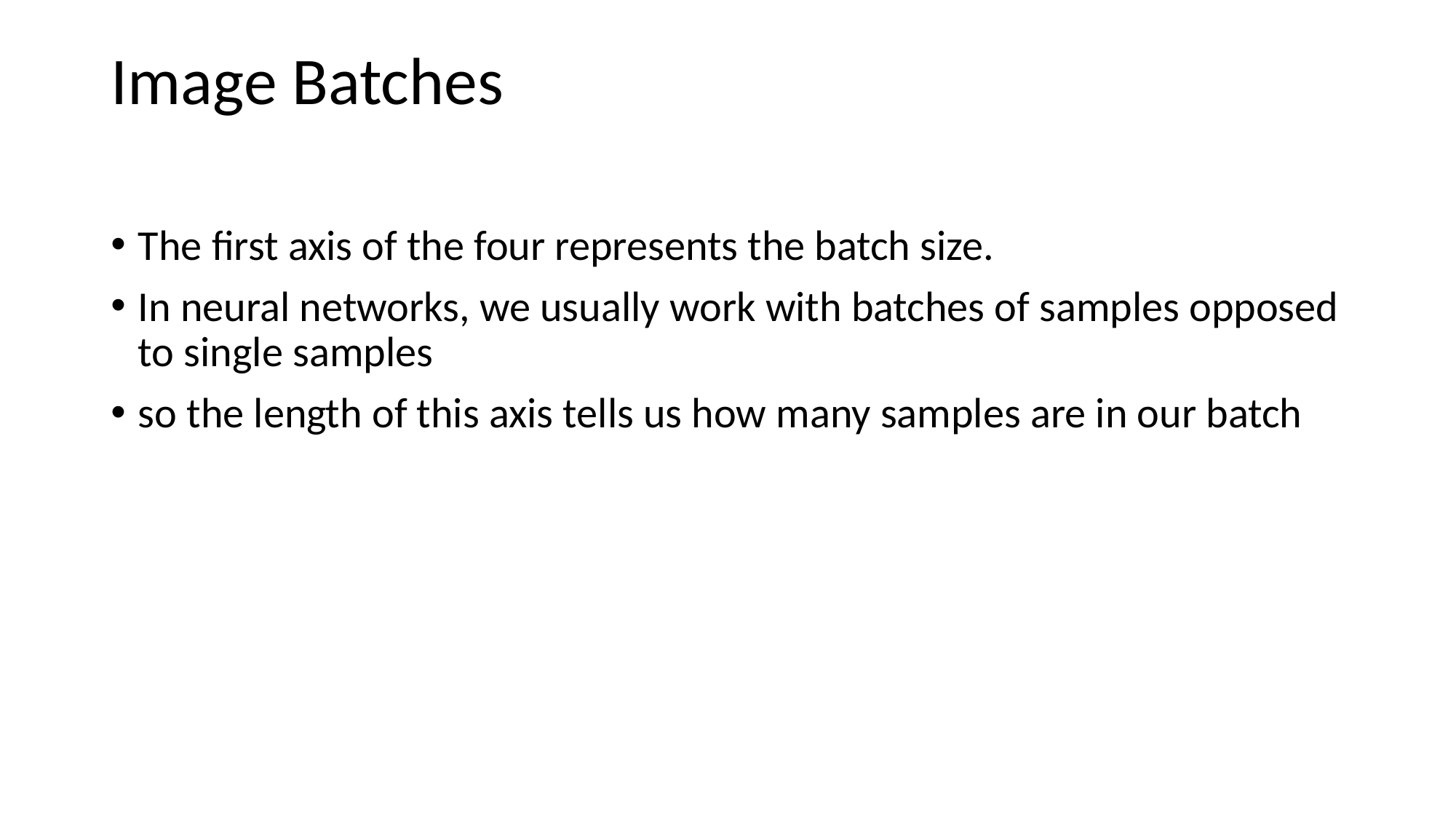

# Image Batches
The first axis of the four represents the batch size.
In neural networks, we usually work with batches of samples opposed to single samples
so the length of this axis tells us how many samples are in our batch